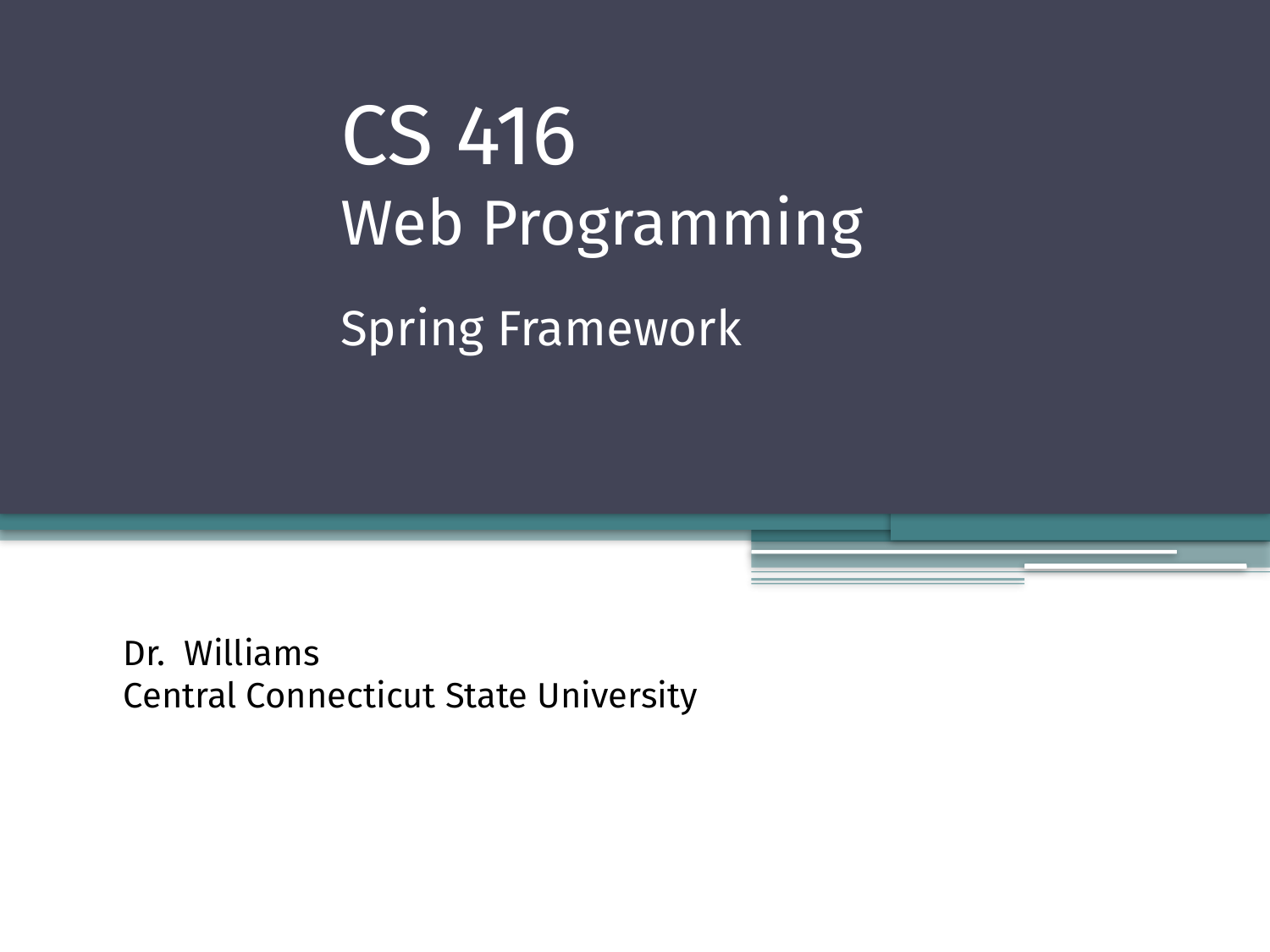

# CS 416 Web Programming Spring Framework

Dr.  Williams
Central Connecticut State University